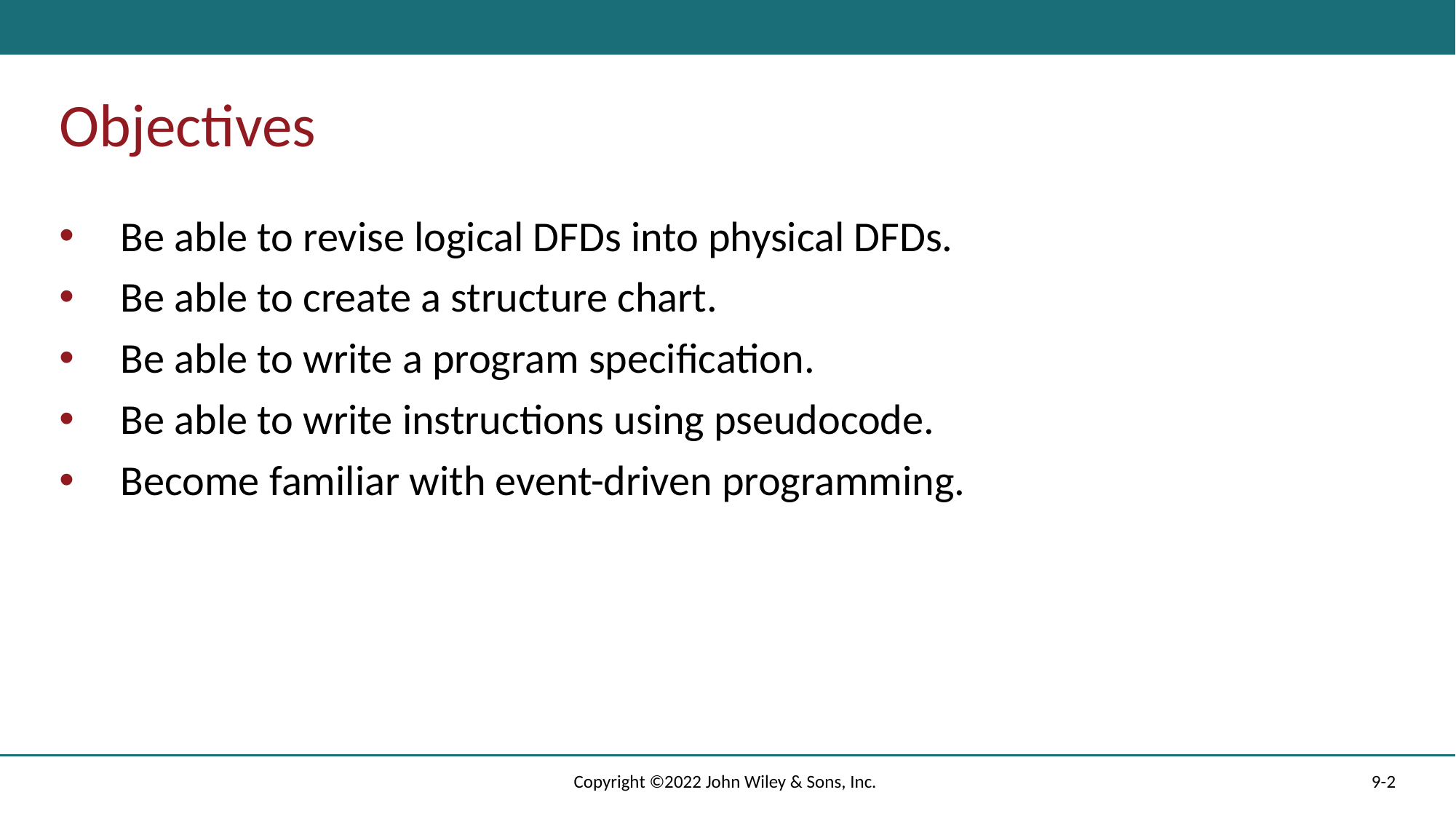

# Objectives
Be able to revise logical DFDs into physical DFDs.
Be able to create a structure chart.
Be able to write a program specification.
Be able to write instructions using pseudocode.
Become familiar with event-driven programming.
Copyright ©2022 John Wiley & Sons, Inc.
9-2